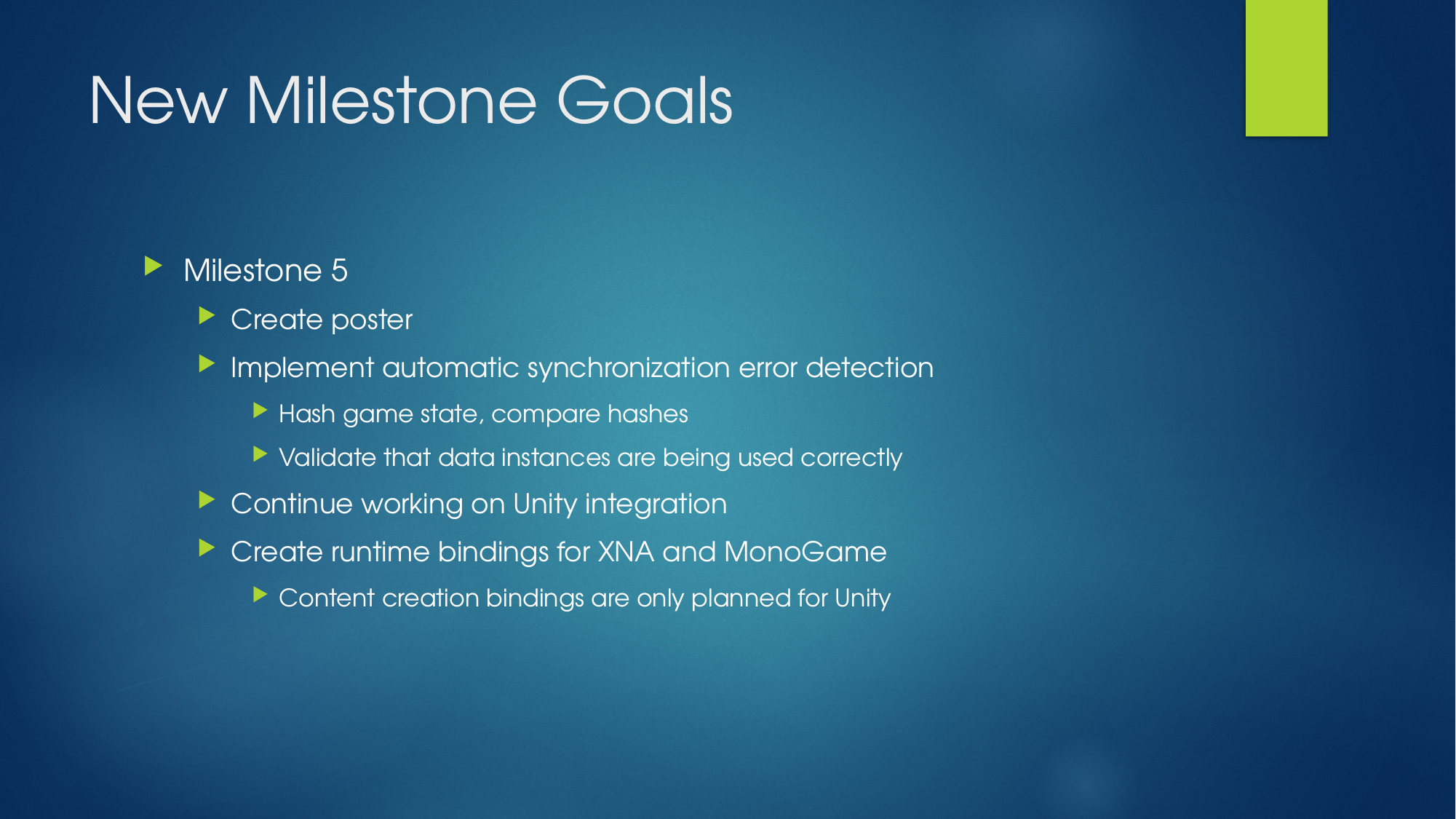

# New Milestone Goals
Milestone 5
Create poster
Implement automatic synchronization error detection
Hash game state, compare hashes
Validate that data instances are being used correctly
Continue working on Unity integration
Create runtime bindings for XNA and MonoGame
Content creation bindings are only planned for Unity